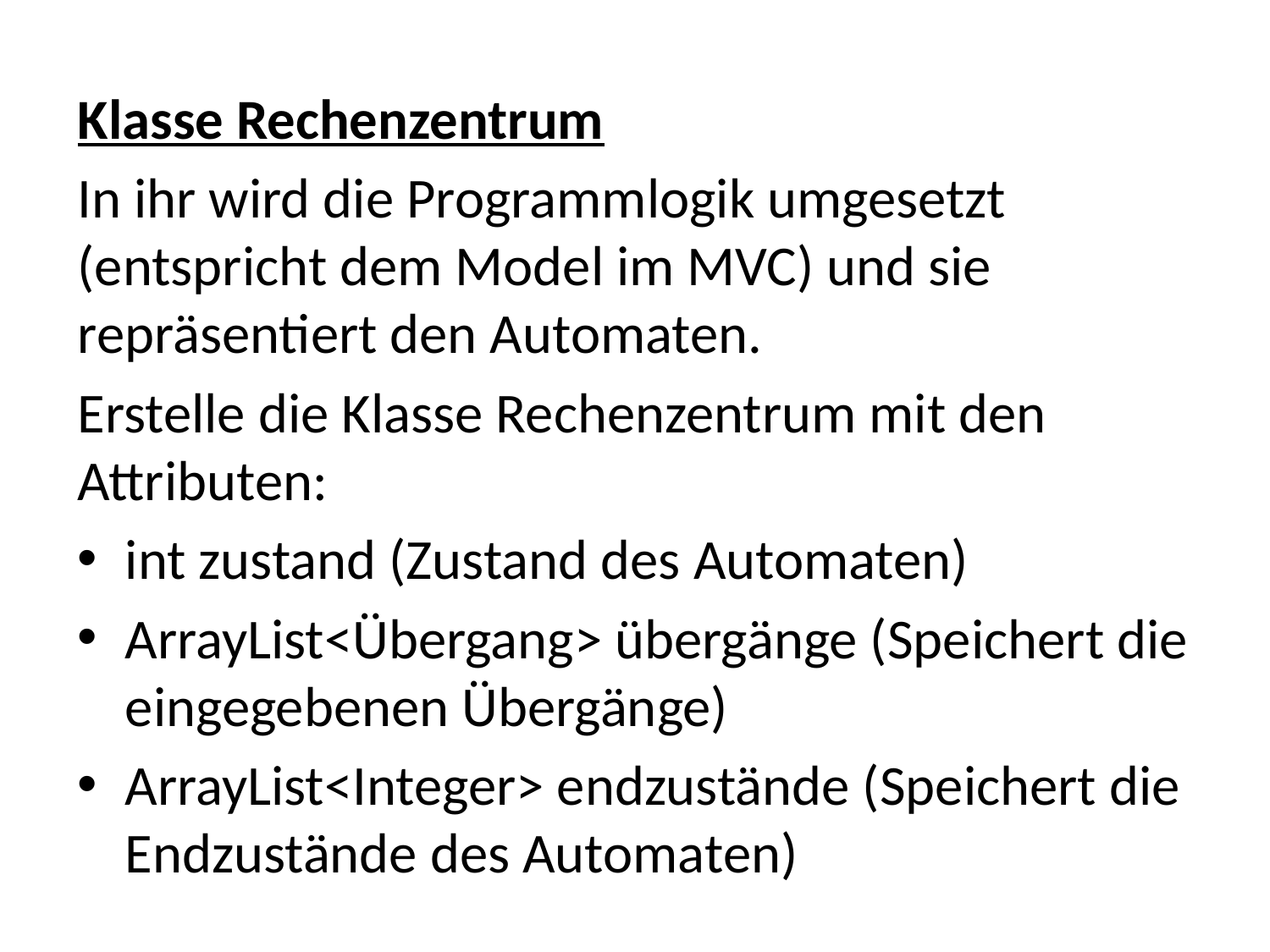

Klasse Rechenzentrum
In ihr wird die Programmlogik umgesetzt (entspricht dem Model im MVC) und sie repräsentiert den Automaten.
Erstelle die Klasse Rechenzentrum mit den Attributen:
int zustand (Zustand des Automaten)
ArrayList<Übergang> übergänge (Speichert die eingegebenen Übergänge)
ArrayList<Integer> endzustände (Speichert die Endzustände des Automaten)